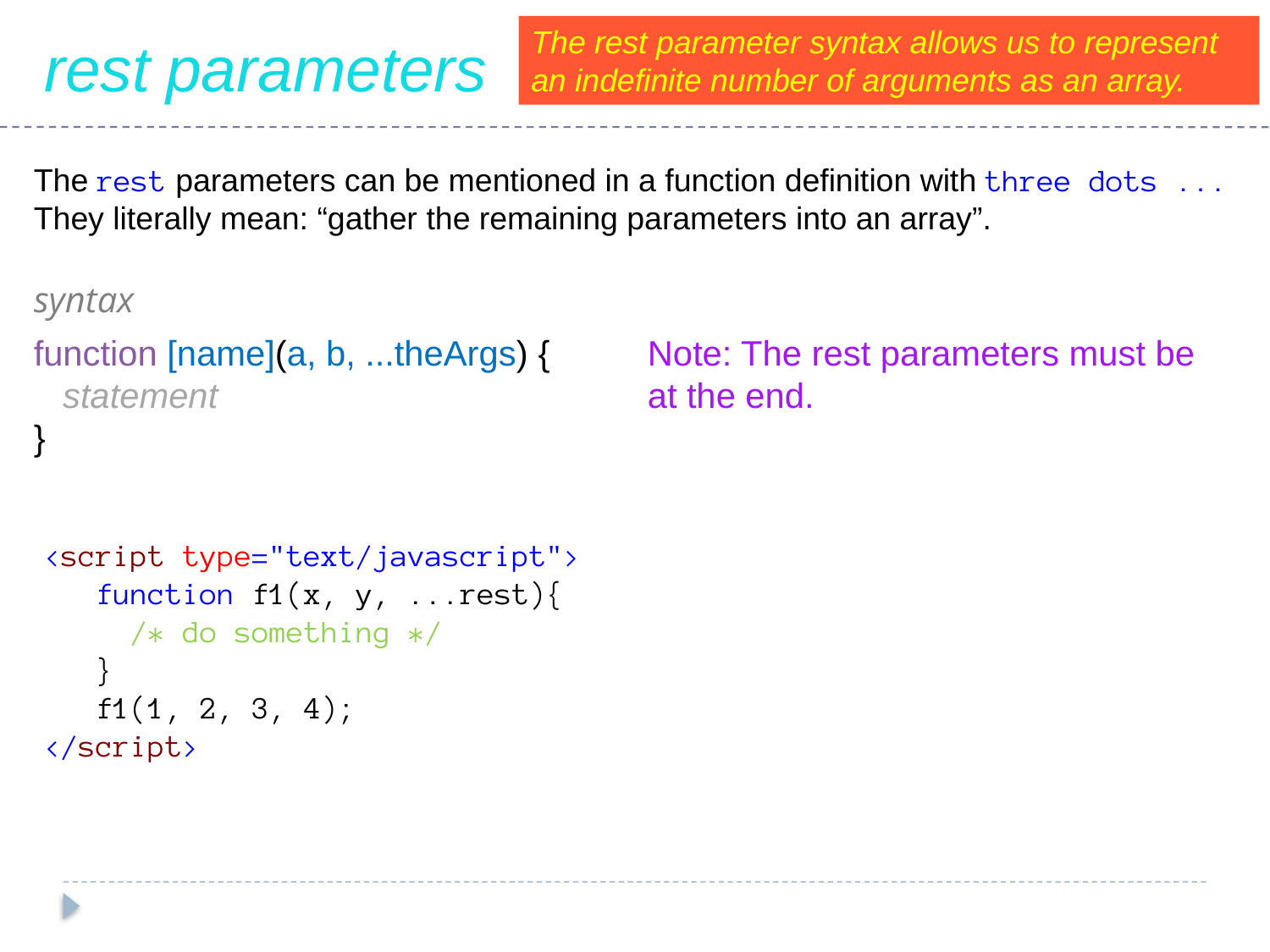

The rest parameter syntax allows us to represent an indefinite number of arguments as an array.
rest parameters
The rest parameters can be mentioned in a function definition with three dots ... They literally mean: “gather the remaining parameters into an array”.
syntax
function [name](a, b, ...theArgs) {
   statement
}
Note: The rest parameters must be at the end.
<script type="text/javascript">
   function f1(x, y, ...rest){
     /* do something */
   }
   f1(1, 2, 3, 4);
</script>